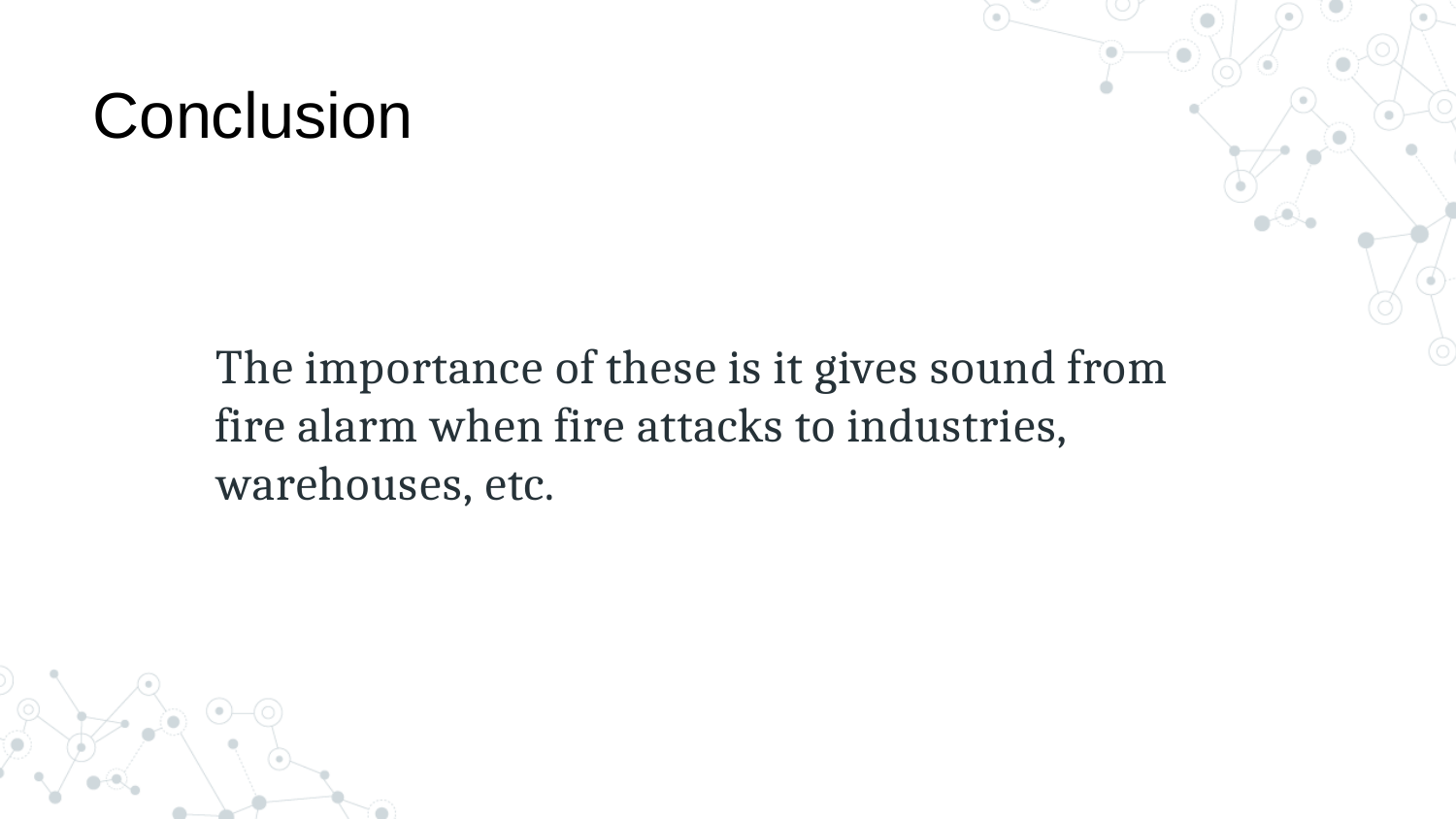

Conclusion
The importance of these is it gives sound from fire alarm when fire attacks to industries, warehouses, etc.